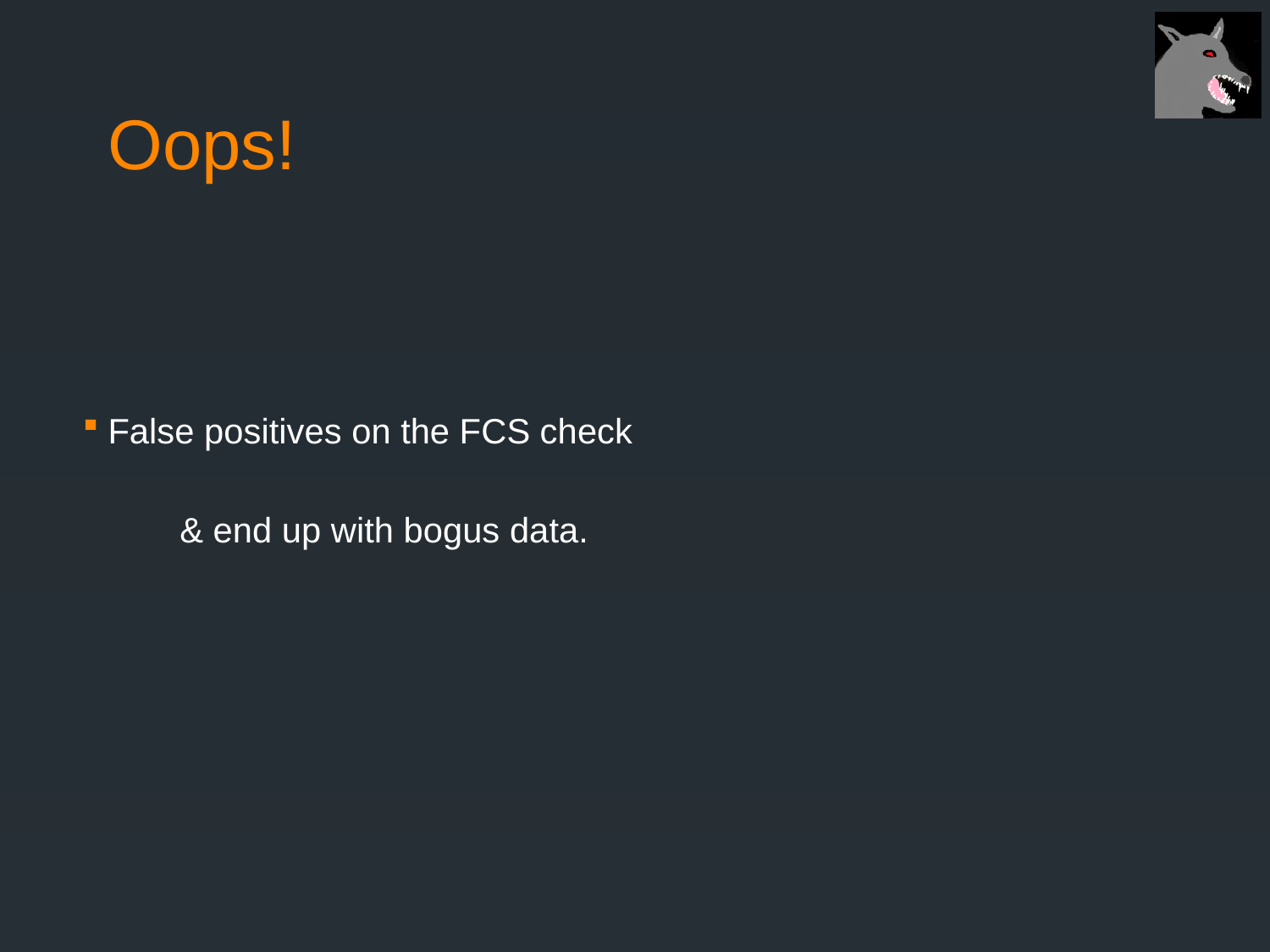

# Oops!

False positives on the FCS check

          & end up with bogus data.